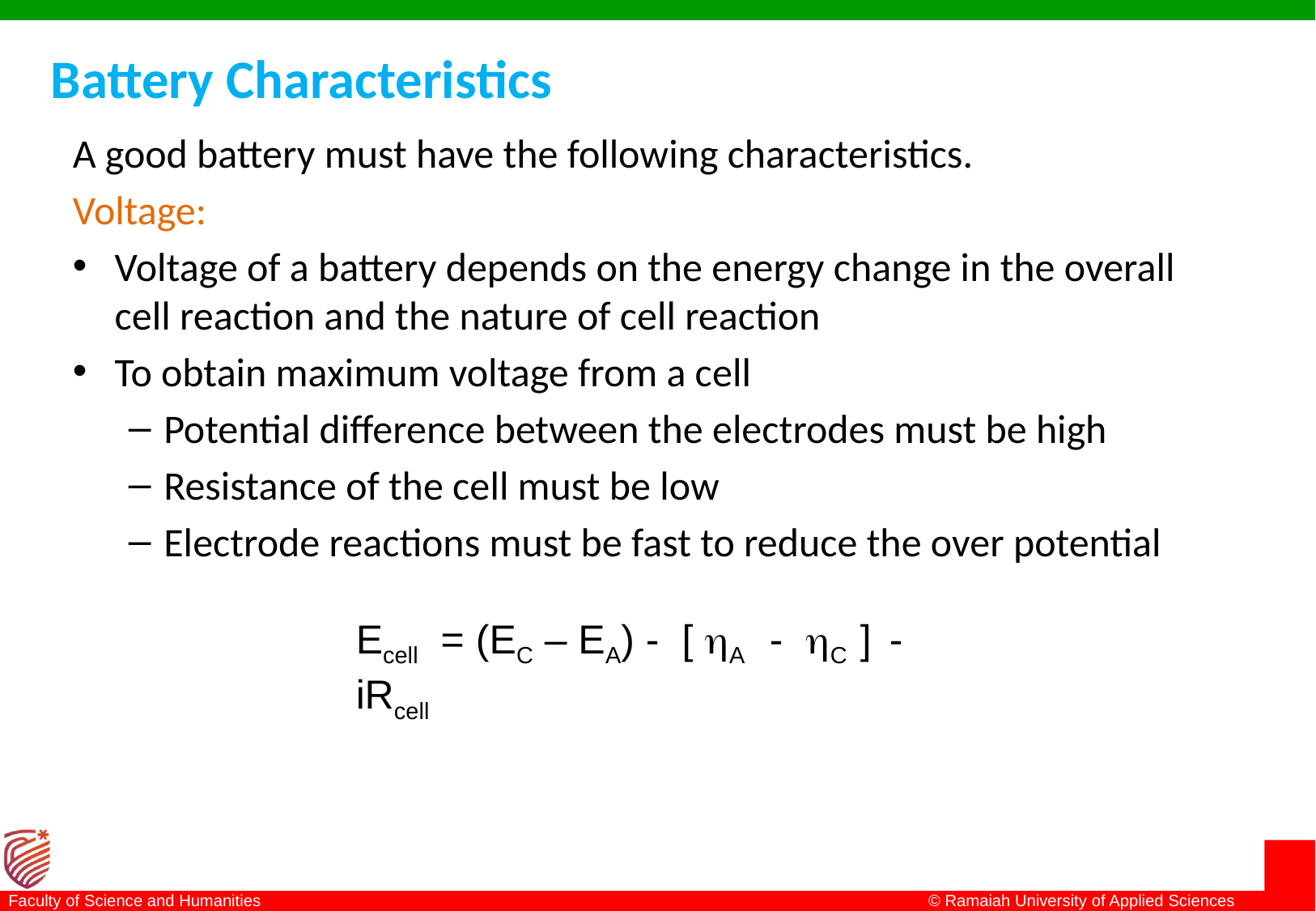

Battery Characteristics
A good battery must have the following characteristics.
Voltage:
Voltage of a battery depends on the energy change in the overall cell reaction and the nature of cell reaction
To obtain maximum voltage from a cell
Potential difference between the electrodes must be high
Resistance of the cell must be low
Electrode reactions must be fast to reduce the over potential
Ecell  = (EC – EA) -  [ ηA    -  ηC  ]  - iRcell